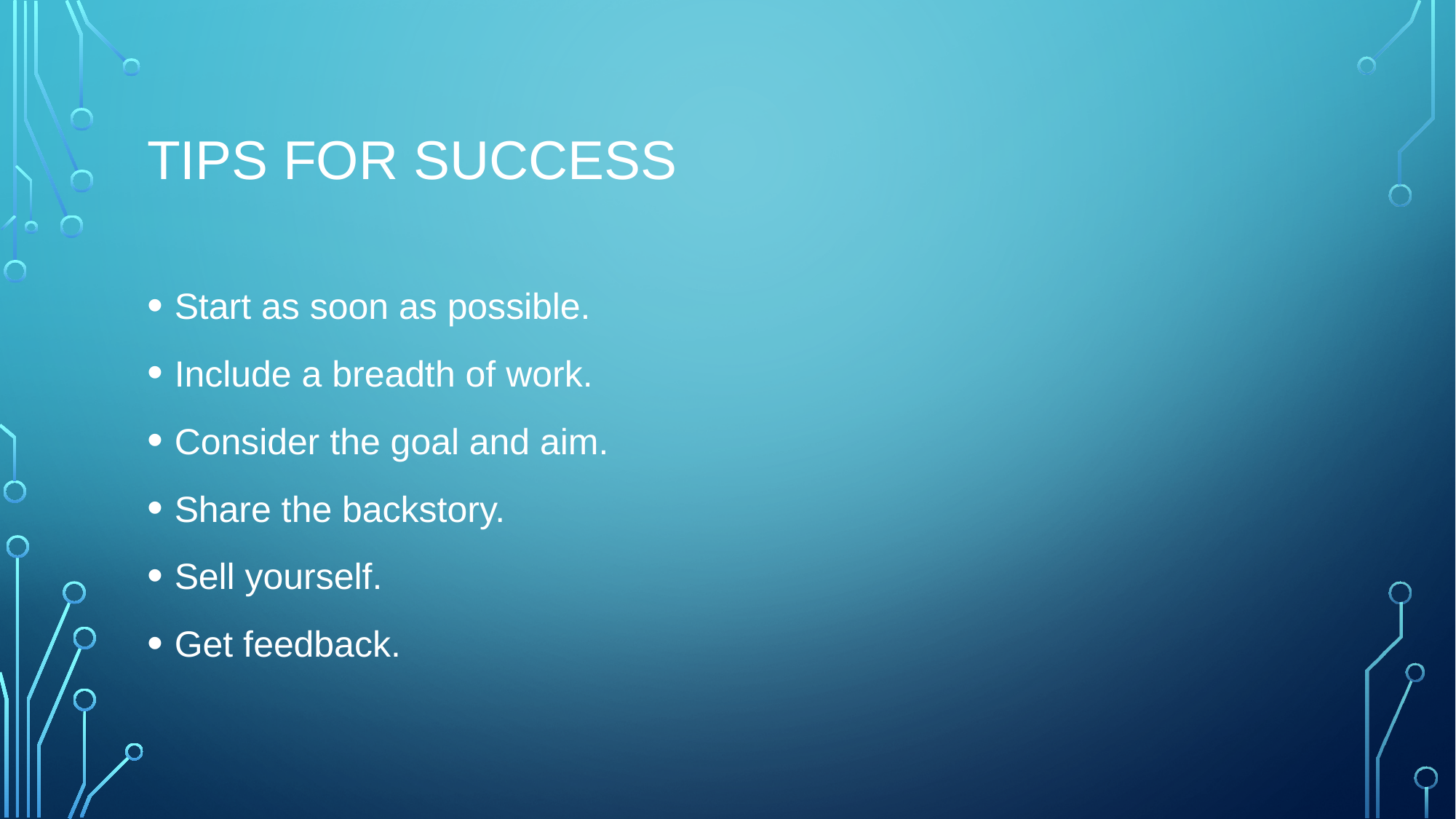

# Tips for success
Start as soon as possible.
Include a breadth of work.
Consider the goal and aim.
Share the backstory.
Sell yourself.
Get feedback.